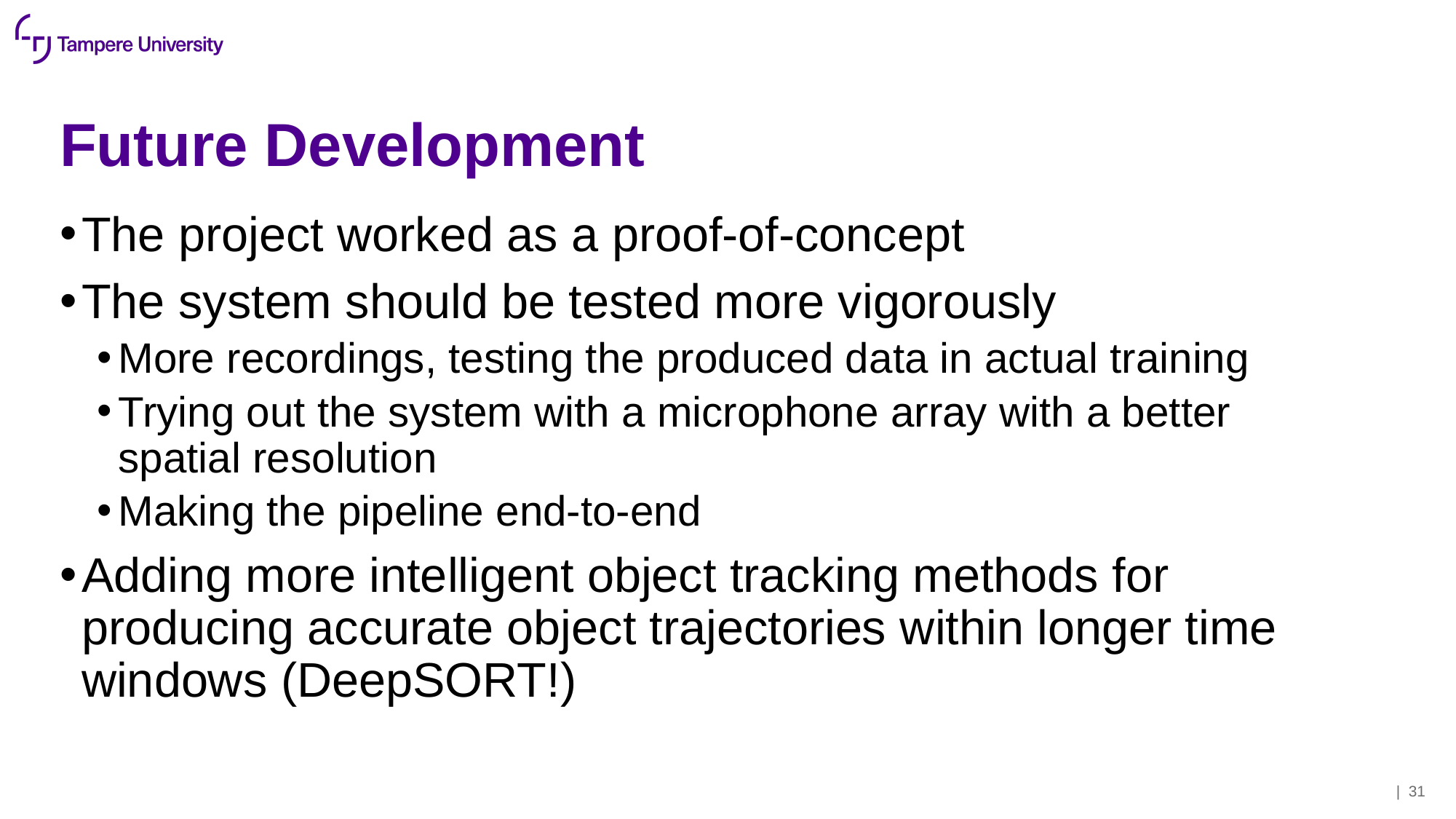

# Future Development
The project worked as a proof-of-concept
The system should be tested more vigorously
More recordings, testing the produced data in actual training
Trying out the system with a microphone array with a better spatial resolution
Making the pipeline end-to-end
Adding more intelligent object tracking methods for producing accurate object trajectories within longer time windows (DeepSORT!)
|  31